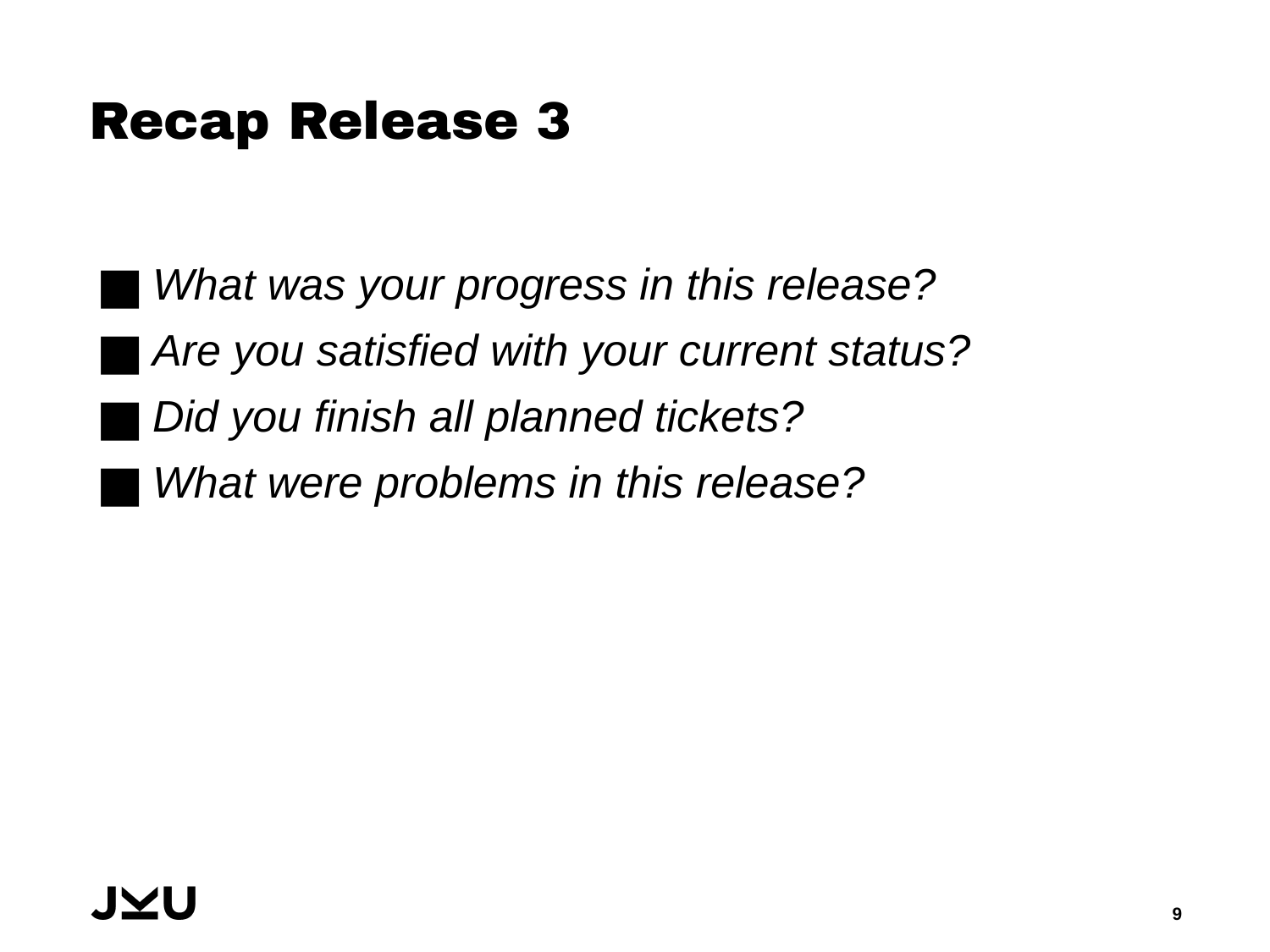

# Recap Release 3
What was your progress in this release?
Are you satisfied with your current status?
Did you finish all planned tickets?
What were problems in this release?

9